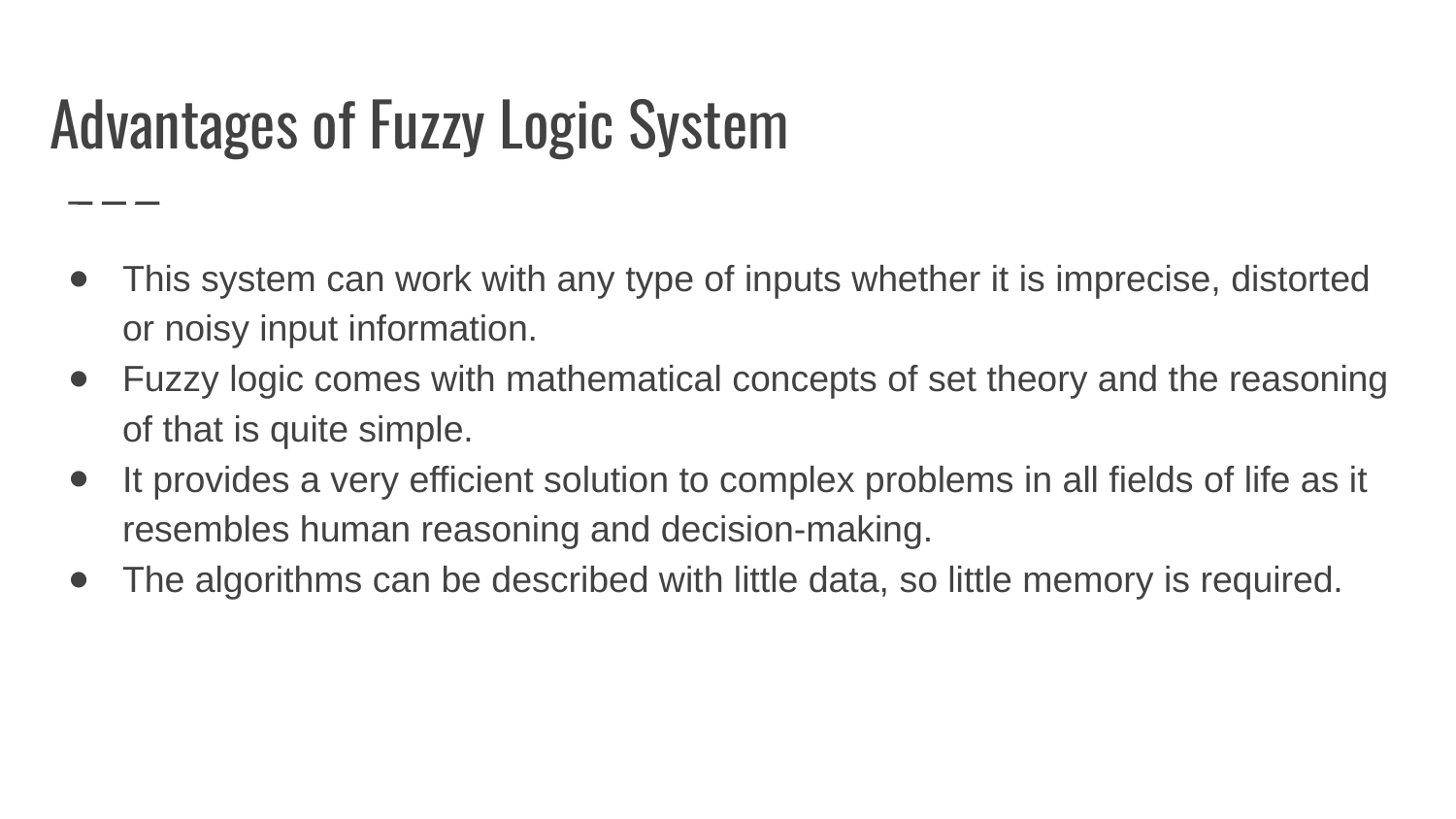

# Advantages of Fuzzy Logic System
This system can work with any type of inputs whether it is imprecise, distorted or noisy input information.
Fuzzy logic comes with mathematical concepts of set theory and the reasoning of that is quite simple.
It provides a very efficient solution to complex problems in all fields of life as it resembles human reasoning and decision-making.
The algorithms can be described with little data, so little memory is required.